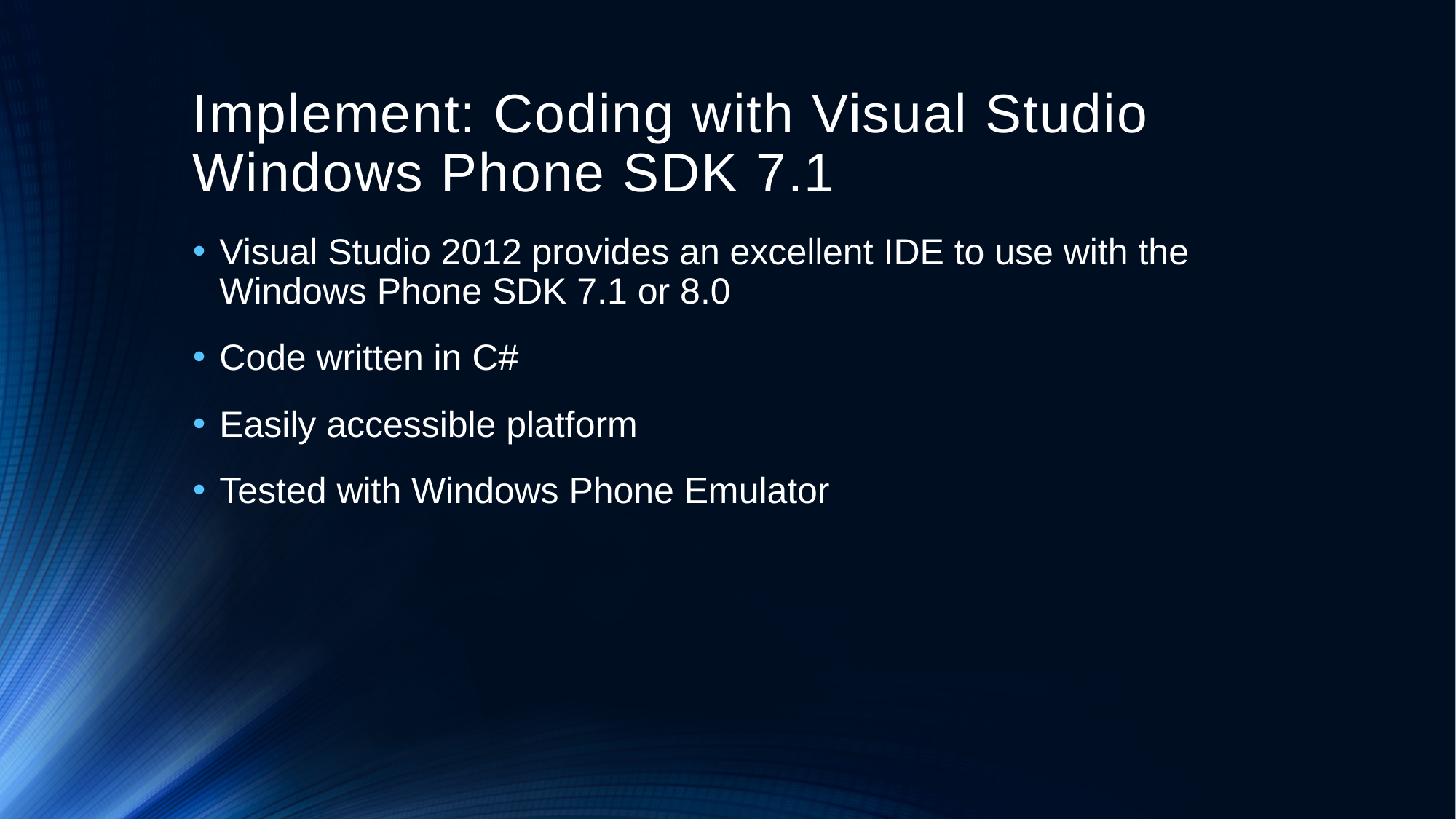

# Implement: Coding with Visual Studio Windows Phone SDK 7.1
Visual Studio 2012 provides an excellent IDE to use with the Windows Phone SDK 7.1 or 8.0
Code written in C#
Easily accessible platform
Tested with Windows Phone Emulator